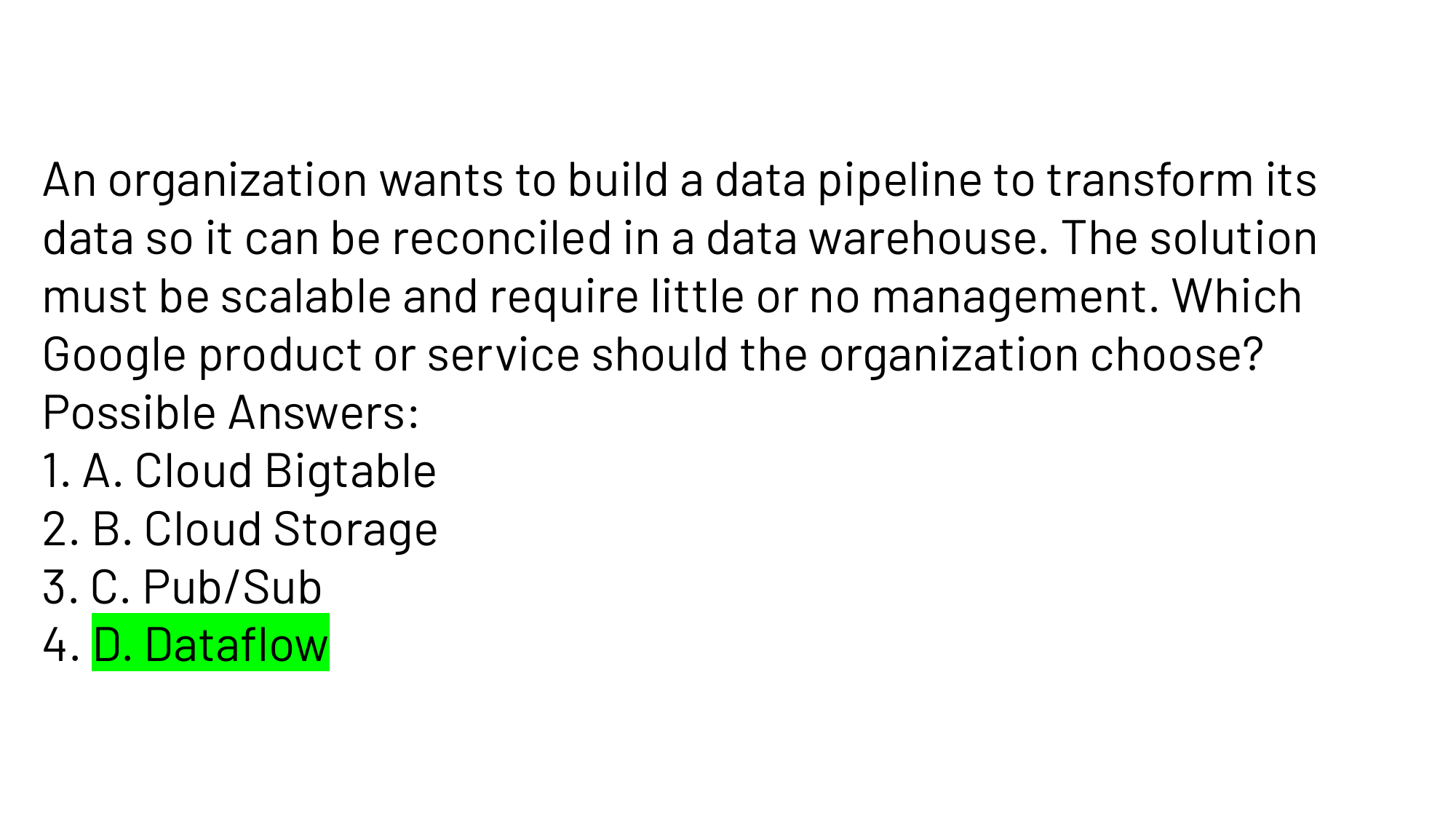

An organization wants to build a data pipeline to transform its data so it can be reconciled in a data warehouse. The solution must be scalable and require little or no management. Which Google product or service should the organization choose?
Possible Answers:
1. A. Cloud Bigtable
2. B. Cloud Storage
3. C. Pub/Sub
4. D. Dataflow